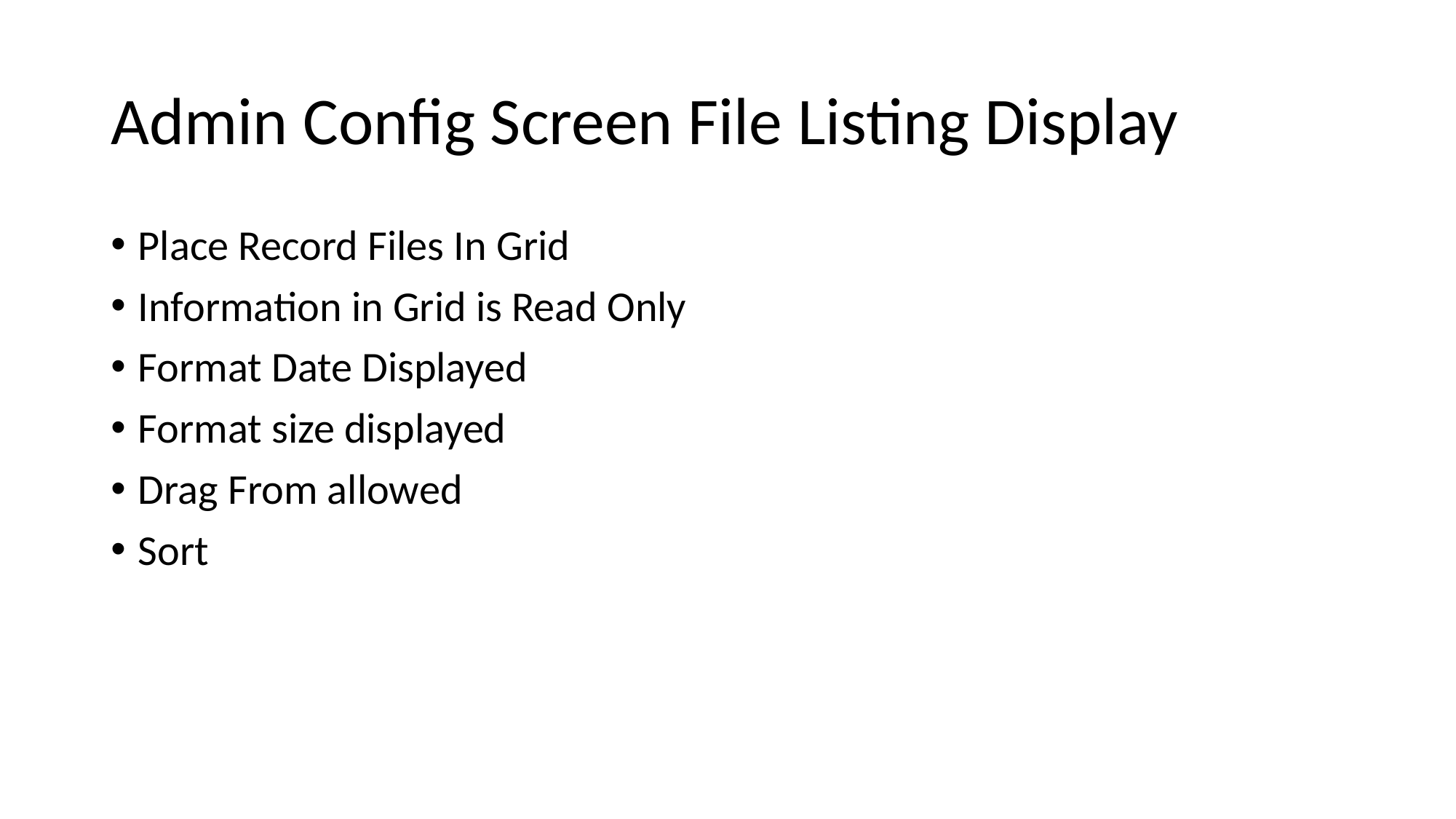

# Admin Config Screen File Listing Display
Place Record Files In Grid
Information in Grid is Read Only
Format Date Displayed
Format size displayed
Drag From allowed
Sort